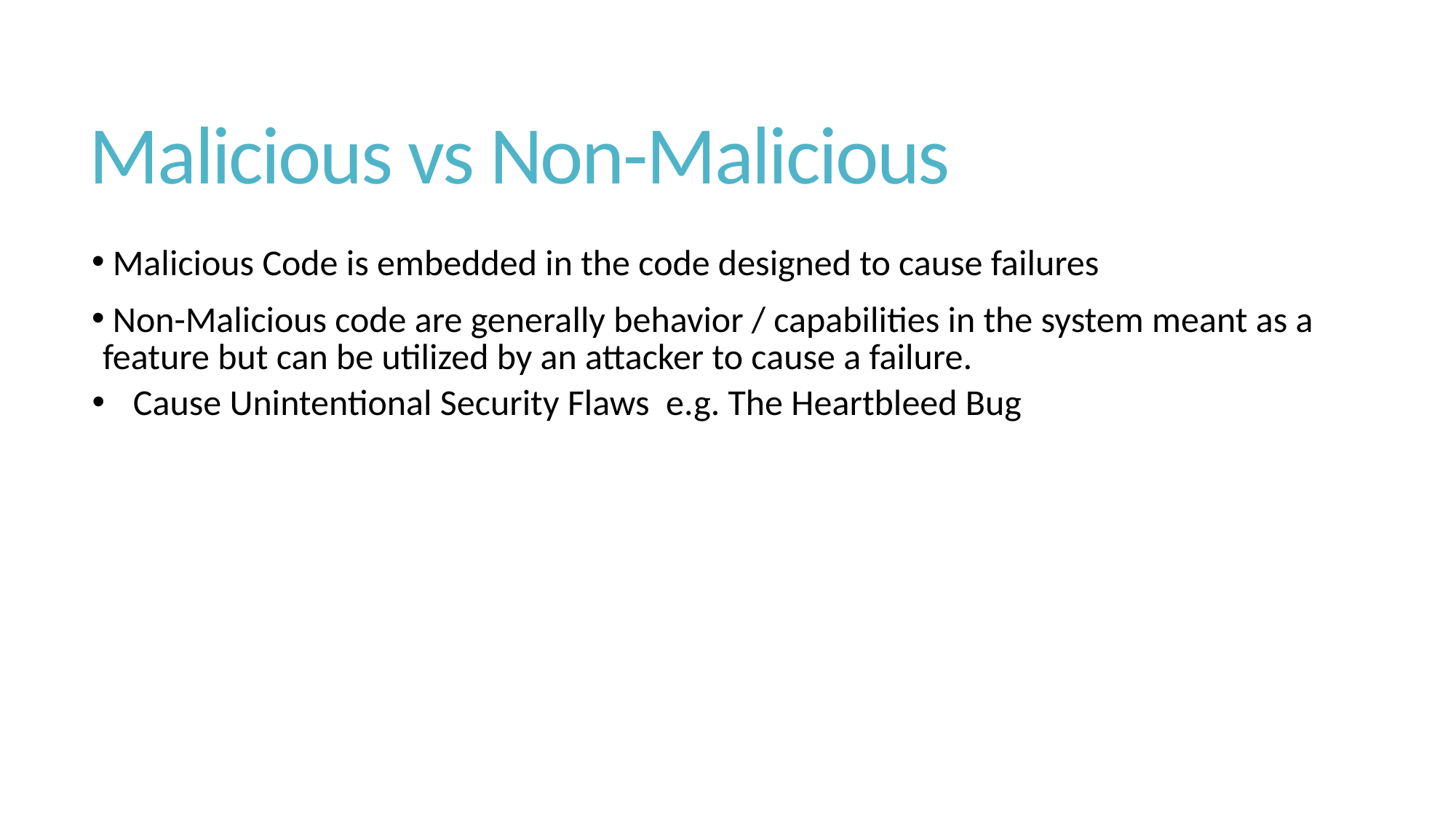

# Malicious vs Non-Malicious
 Malicious Code is embedded in the code designed to cause failures
 Non-Malicious code are generally behavior / capabilities in the system meant as a feature but can be utilized by an attacker to cause a failure.
Cause Unintentional Security Flaws  e.g. The Heartbleed Bug